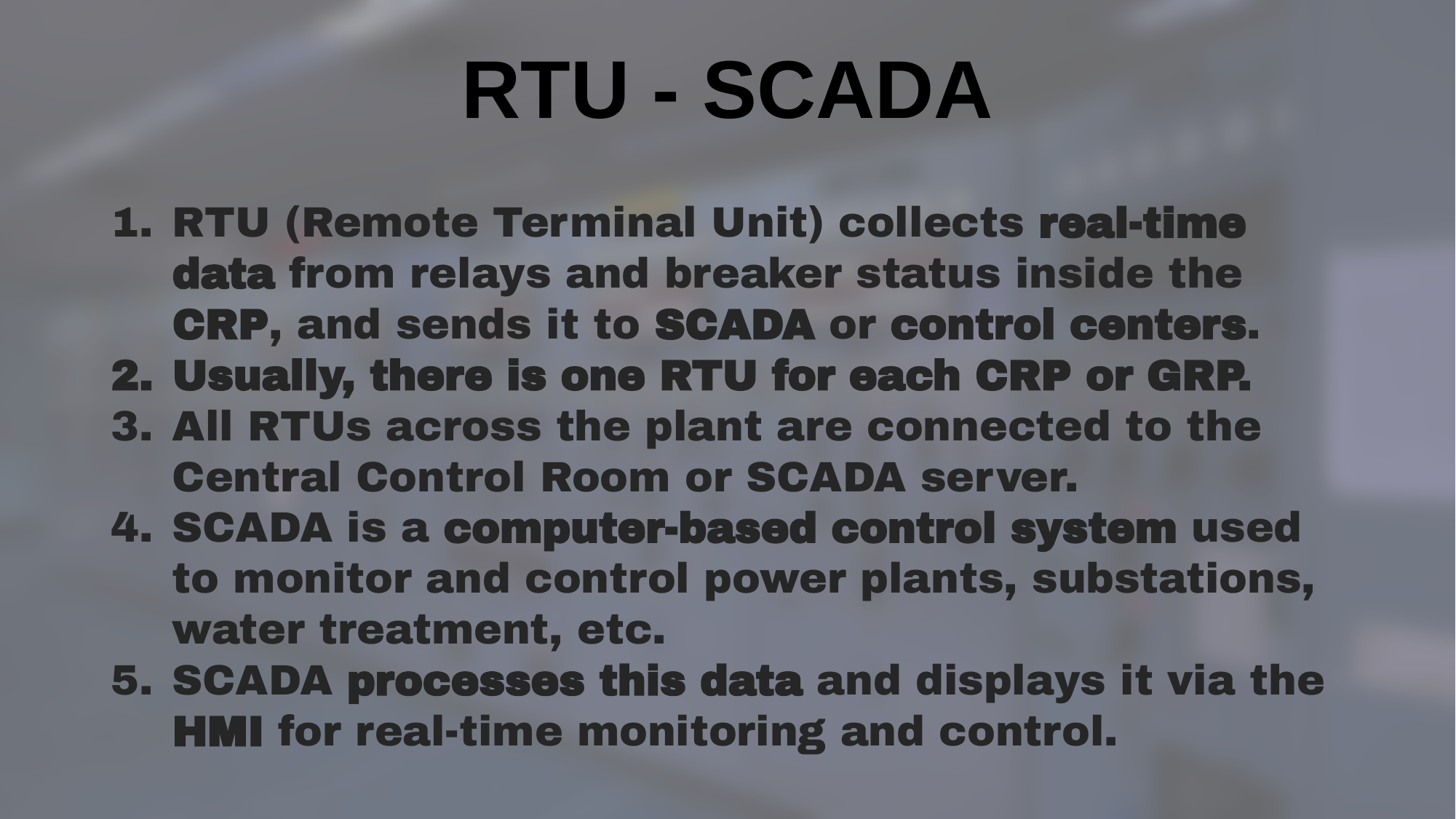

# RTU - SCADA
RTU (Remote Terminal Unit) collects real-time data from relays and breaker status inside the CRP, and sends it to SCADA or control centers.
Usually, there is one RTU for each CRP or GRP.
All RTUs across the plant are connected to the Central Control Room or SCADA server.
SCADA is a computer-based control system used to monitor and control power plants, substations, water treatment, etc.
SCADA processes this data and displays it via the HMI for real-time monitoring and control.